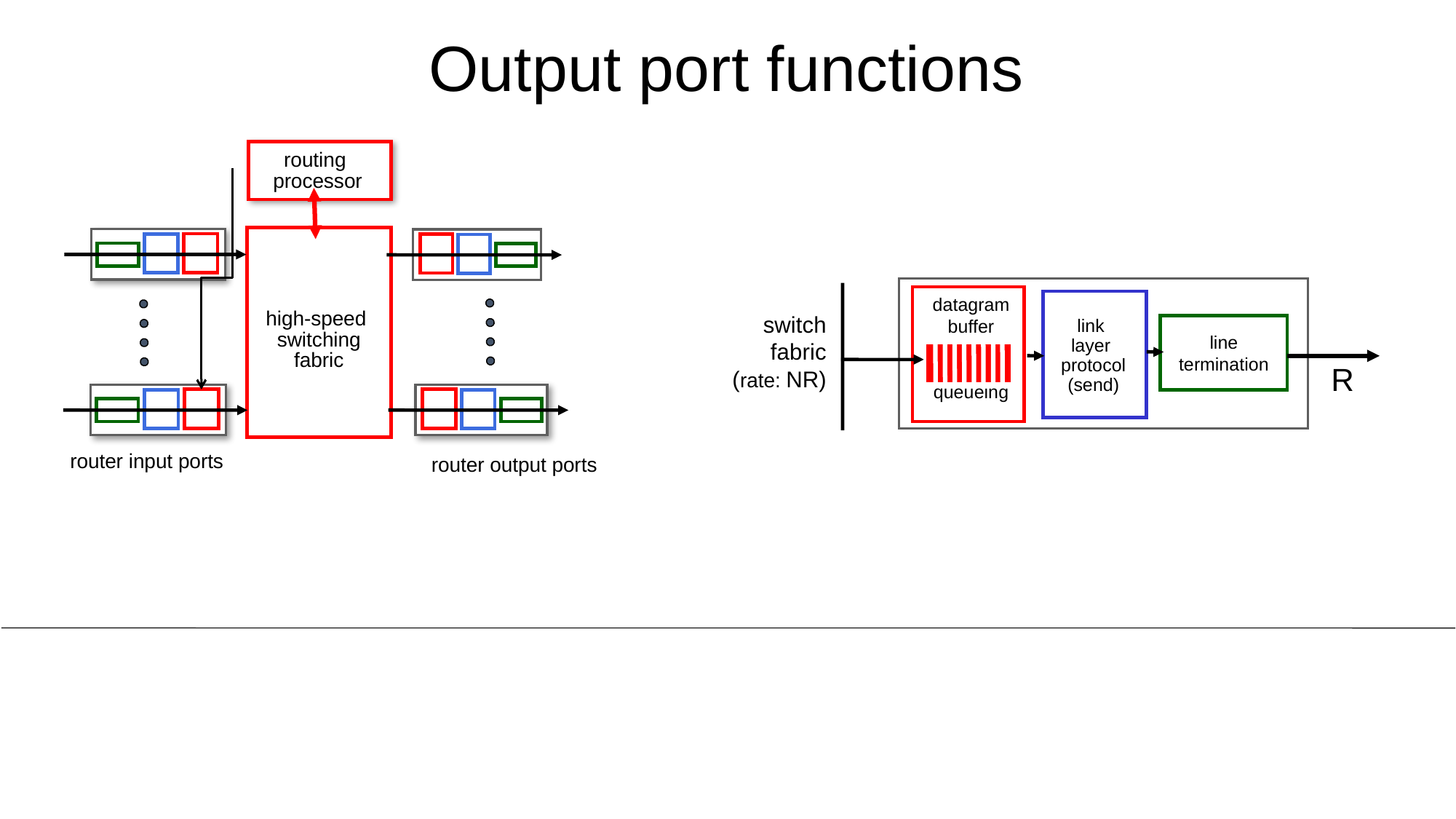

# Output port functions

routing
processor

high-speed
switching
fabric

datagram
buffer

queueing

switch
fabric
(rate: NR)
line
termination
link
layer
protocol
(send)

R

router input ports
router output ports